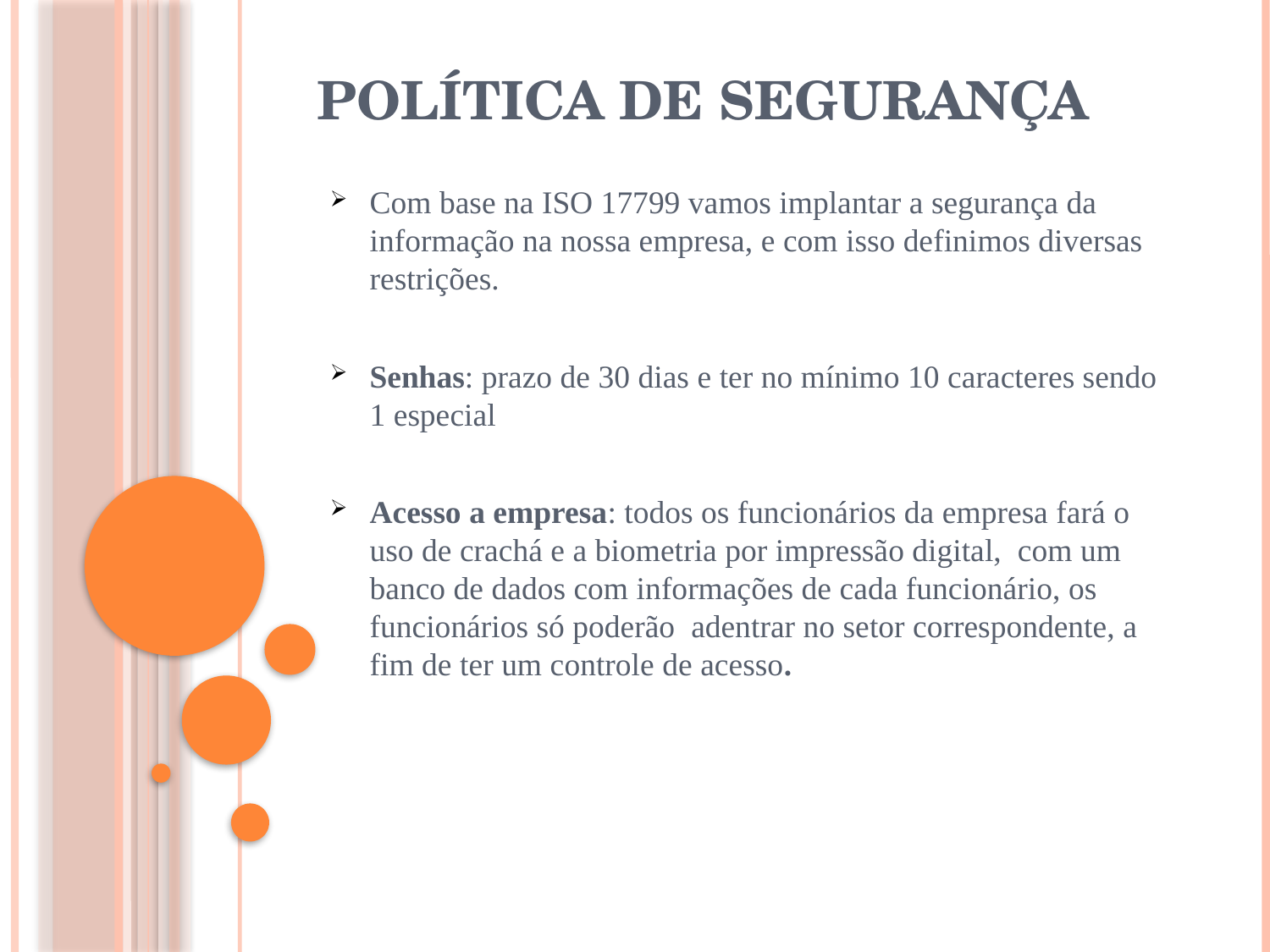

# Política de segurança
Com base na ISO 17799 vamos implantar a segurança da informação na nossa empresa, e com isso definimos diversas restrições.

Senhas: prazo de 30 dias e ter no mínimo 10 caracteres sendo 1 especial

Acesso a empresa: todos os funcionários da empresa fará o uso de crachá e a biometria por impressão digital,  com um banco de dados com informações de cada funcionário, os funcionários só poderão  adentrar no setor correspondente, a fim de ter um controle de acesso.